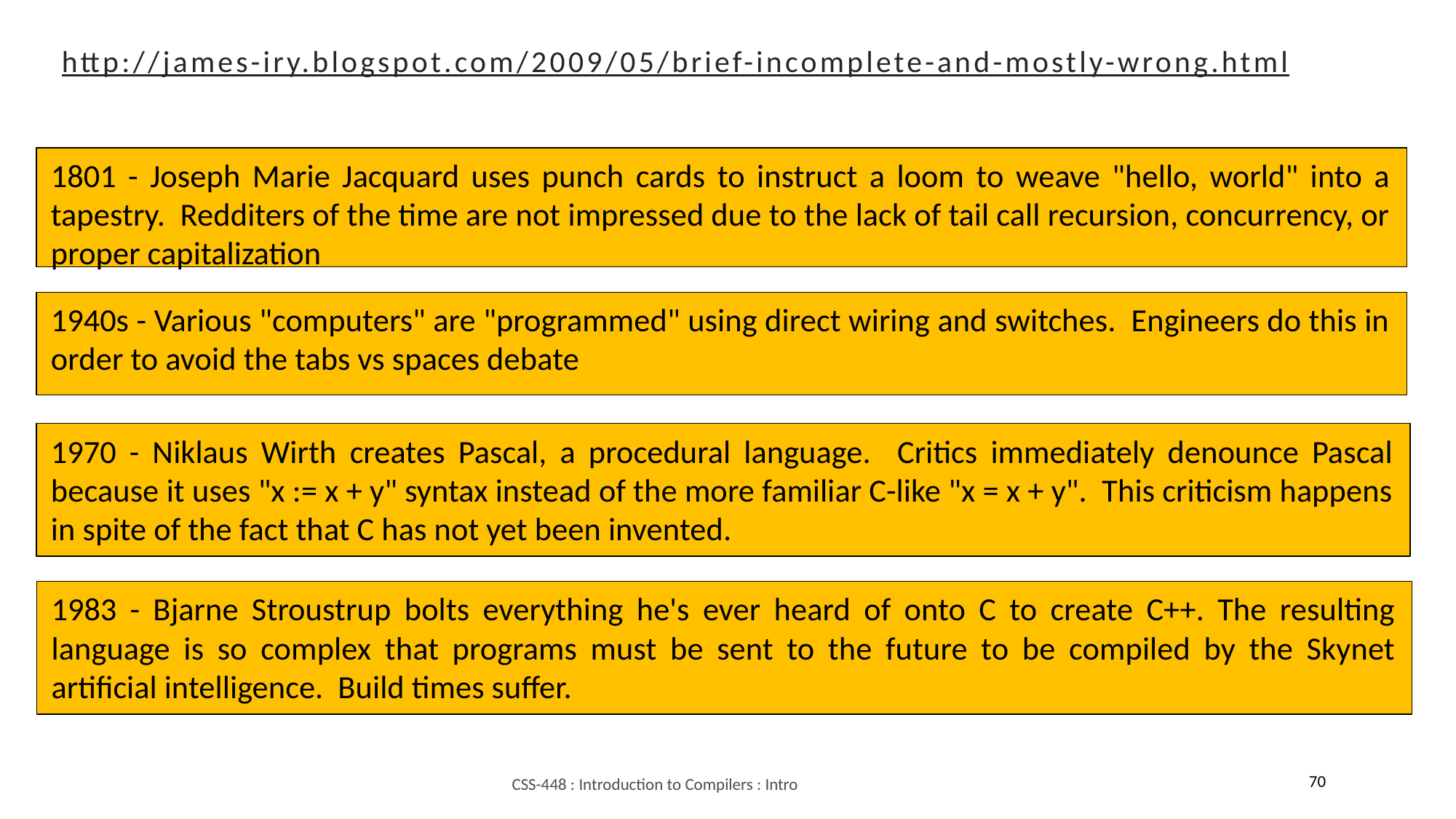

http://james-iry.blogspot.com/2009/05/brief-incomplete-and-mostly-wrong.html
1801 - Joseph Marie Jacquard uses punch cards to instruct a loom to weave "hello, world" into a tapestry.  Redditers of the time are not impressed due to the lack of tail call recursion, concurrency, or proper capitalization
1940s - Various "computers" are "programmed" using direct wiring and switches.  Engineers do this in order to avoid the tabs vs spaces debate
1970 - Niklaus Wirth creates Pascal, a procedural language.  Critics immediately denounce Pascal because it uses "x := x + y" syntax instead of the more familiar C-like "x = x + y".  This criticism happens in spite of the fact that C has not yet been invented.
1983 - Bjarne Stroustrup bolts everything he's ever heard of onto C to create C++. The resulting language is so complex that programs must be sent to the future to be compiled by the Skynet artificial intelligence.  Build times suffer.
70
CSS-448 : Introduction to Compilers : Intro